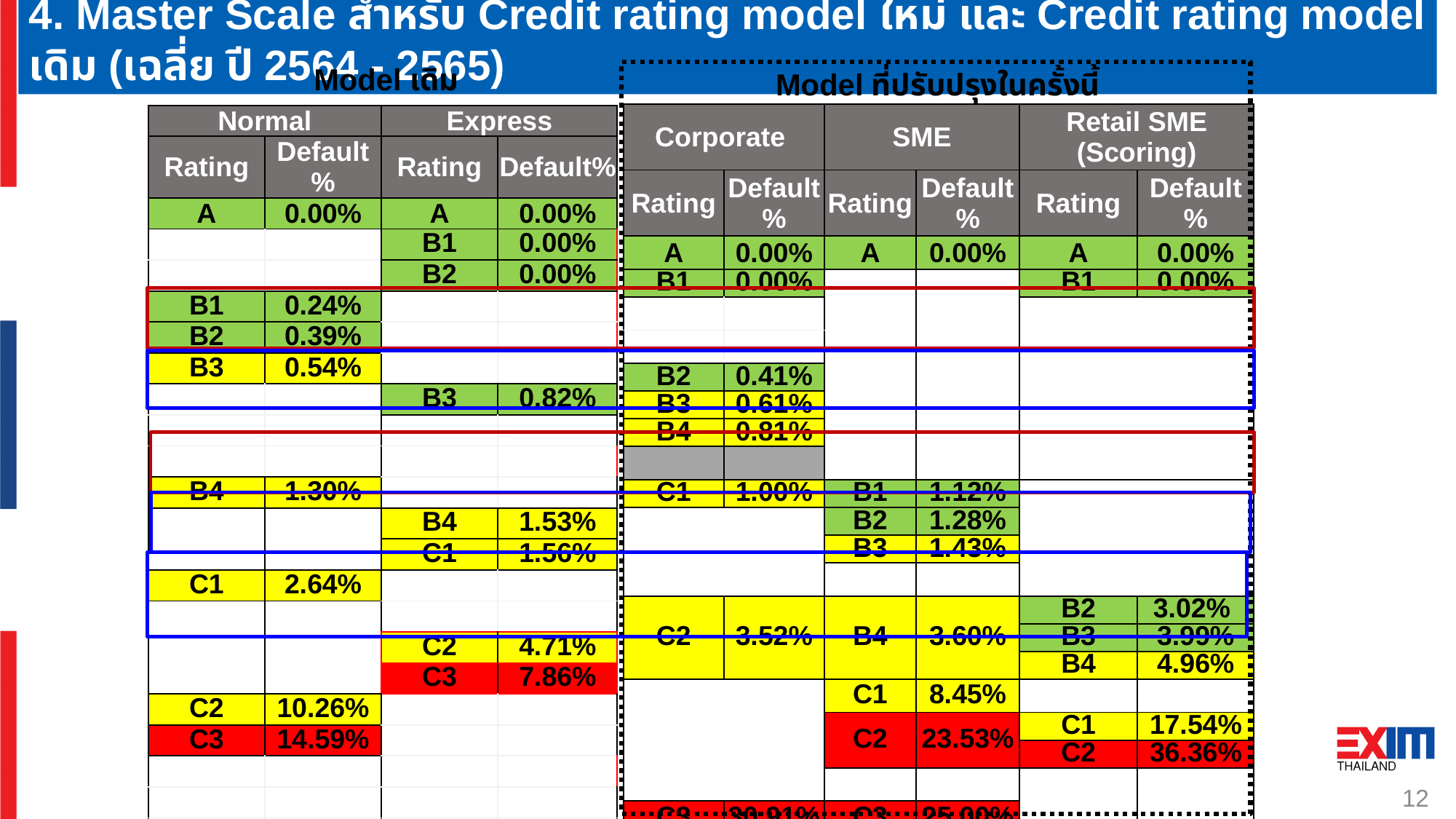

4. Master Scale สำหรับ Credit rating model ใหม่ และ Credit rating model เดิม (เฉลี่ย ปี 2564 - 2565)
Model เดิม
Model ที่ปรับปรุงในครั้งนี้

| Corporate |  | SME |  | Retail SME (Scoring) |  |
| --- | --- | --- | --- | --- | --- |
| Rating | Default% | Rating | Default% | Rating | Default% |
| A | 0.00% | A | 0.00% | A | 0.00% |
| B1 | 0.00% |  |  | B1 | 0.00% |
|  |  |  |  |  |  |
|  |  |  |  |  |  |
| B2 | 0.41% |  |  |  |  |
| B3 | 0.61% |  |  | B1 |  |
| B4 | 0.81% |  |  | B1 |  |
|  |  |  |  | B1 |  |
| C1 | 1.00% | B1 | 1.12% |  |  |
|  |  | B2 | 1.28% |  |  |
|  |  | B3 | 1.43% | B1 |  |
|  |  |  |  | B1 |  |
| C2 | 3.52% | B4 | 3.60% | B2 | 3.02% |
|  |  |  |  | B3 | 3.99% |
|  |  |  |  | B4 | 4.96% |
|  |  | C1 | 8.45% |  |  |
|  |  | C2 | 23.53% | C1 | 17.54% |
|  |  |  |  | C2 | 36.36% |
|  |  |  |  |  |  |
| C3 | 30.91% | C3 | 25.00% |  |  |
|  |  |  |  | C3 | 100% |
| Normal |  | Express |  |
| --- | --- | --- | --- |
| Rating | Default% | Rating | Default% |
| A | 0.00% | A | 0.00% |
|  |  | B1 | 0.00% |
|  |  | B2 | 0.00% |
| B1 | 0.24% |  |  |
| B2 | 0.39% |  |  |
| B3 | 0.54% |  |  |
|  |  | B3 | 0.82% |
|  |  |  |  |
|  |  |  |  |
| B4 | 1.30% |  |  |
|  |  | B4 | 1.53% |
|  |  | C1 | 1.56% |
| C1 | 2.64% |  |  |
|  |  |  |  |
|  |  | C2 | 4.71% |
|  |  | C3 | 7.86% |
| C2 | 10.26% |  |  |
| C3 | 14.59% |  |  |
|  |  |  |  |
|  |  |  |  |
|  |  |  |  |

|  |
| --- |

12